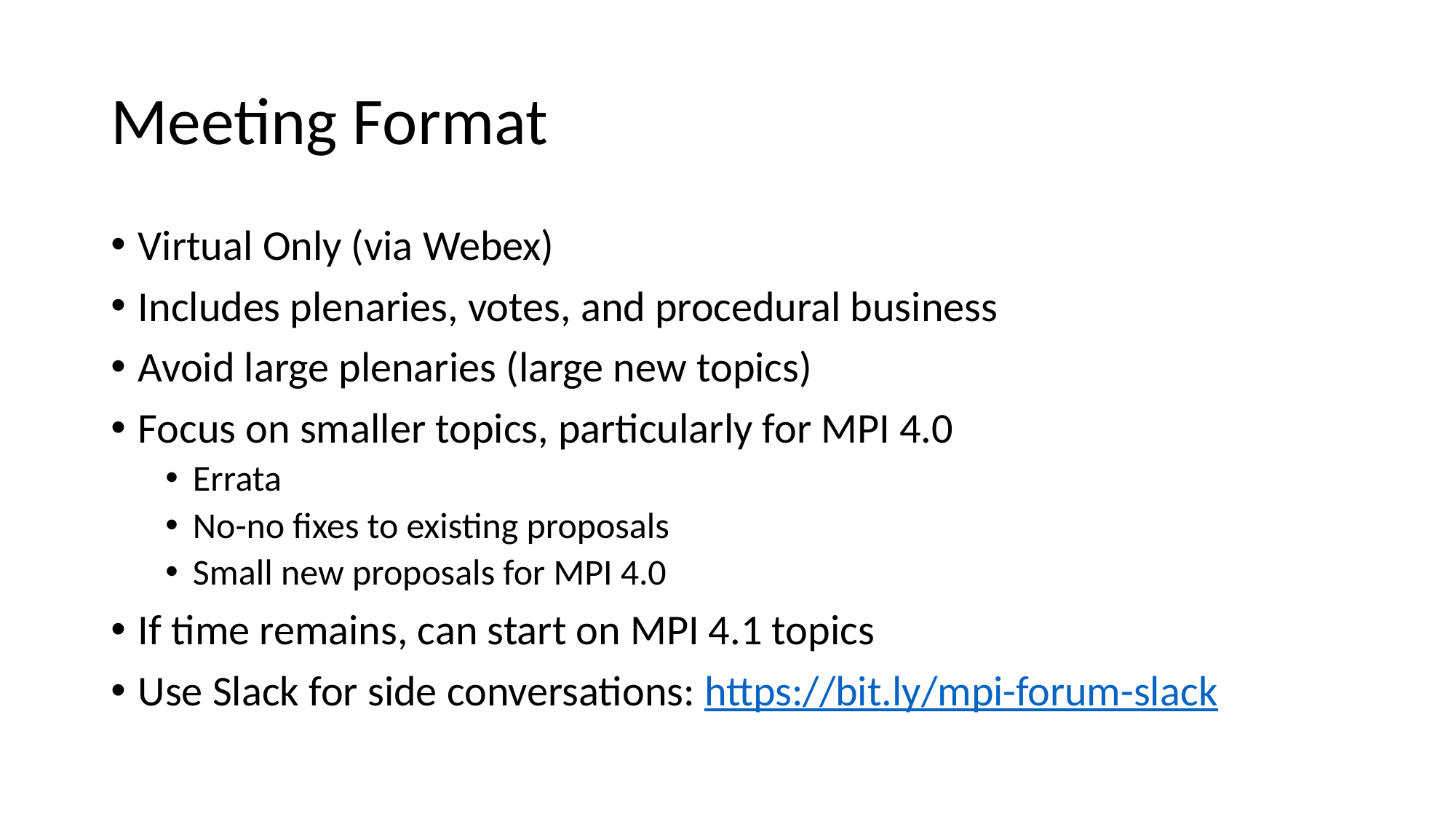

# Meeting Format
Virtual Only (via Webex)
Includes plenaries, votes, and procedural business
Avoid large plenaries (large new topics)
Focus on smaller topics, particularly for MPI 4.0
Errata
No-no fixes to existing proposals
Small new proposals for MPI 4.0
If time remains, can start on MPI 4.1 topics
Use Slack for side conversations: https://bit.ly/mpi-forum-slack